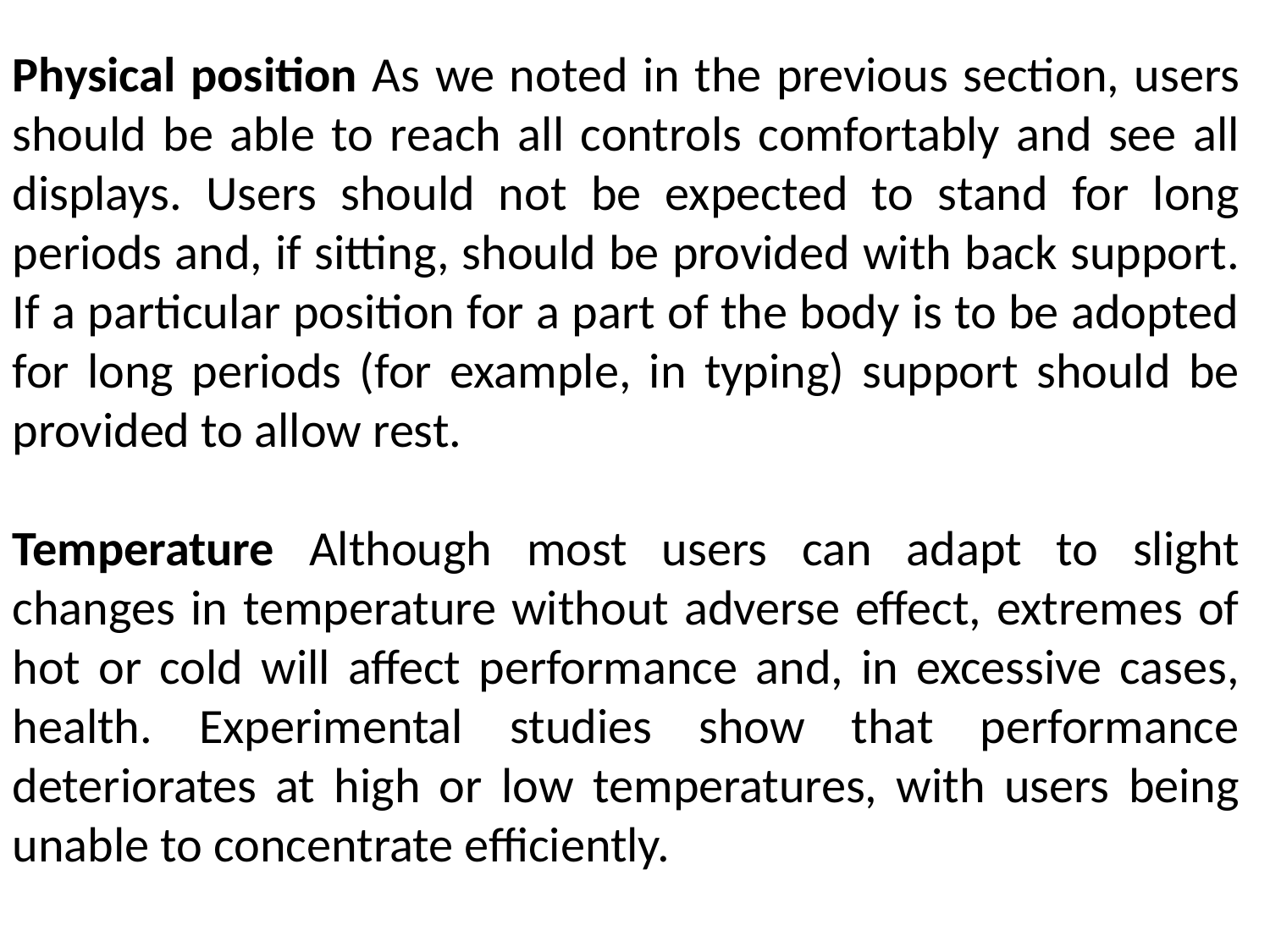

Physical position As we noted in the previous section, users should be able to reach all controls comfortably and see all displays. Users should not be expected to stand for long periods and, if sitting, should be provided with back support. If a particular position for a part of the body is to be adopted for long periods (for example, in typing) support should be provided to allow rest.

Temperature Although most users can adapt to slight changes in temperature without adverse effect, extremes of hot or cold will affect performance and, in excessive cases, health. Experimental studies show that performance deteriorates at high or low temperatures, with users being unable to concentrate efficiently.